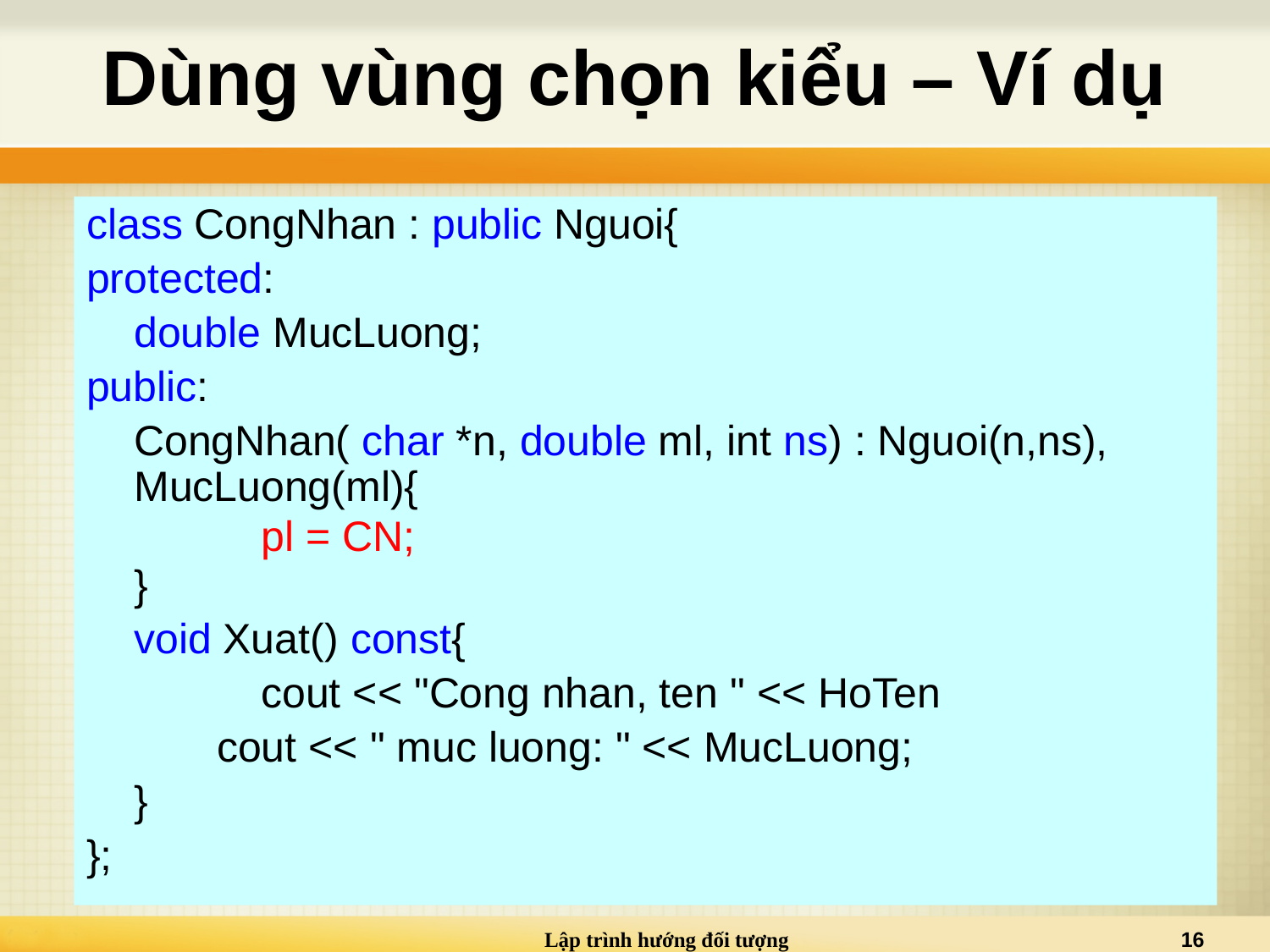

# Dùng vùng chọn kiểu – Ví dụ
class CongNhan : public Nguoi{
protected:
	double MucLuong;
public:
	CongNhan( char *n, double ml, int ns) : Nguoi(n,ns), MucLuong(ml){
		pl = CN;
	}
	void Xuat() const{
		cout << "Cong nhan, ten " << HoTen
           cout << " muc luong: " << MucLuong;
	}
};
Lập trình hướng đối tượng
16